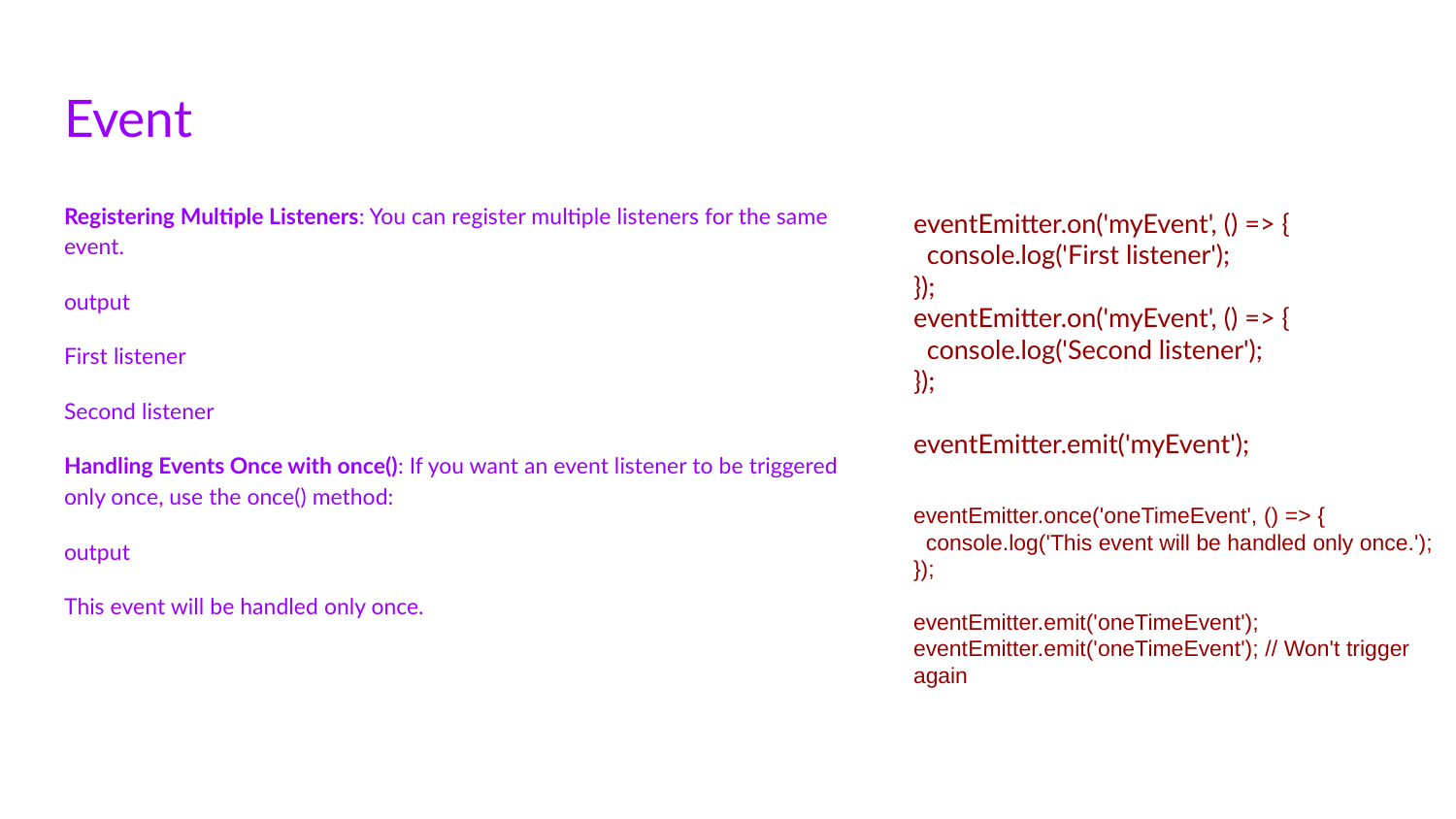

# Event
Registering Multiple Listeners: You can register multiple listeners for the same event.
output
First listener
Second listener
Handling Events Once with once(): If you want an event listener to be triggered only once, use the once() method:
output
This event will be handled only once.
eventEmitter.on('myEvent', () => {
  console.log('First listener');
});
eventEmitter.on('myEvent', () => {
  console.log('Second listener');
});

eventEmitter.emit('myEvent');

eventEmitter.once('oneTimeEvent', () => {
  console.log('This event will be handled only once.');
});

eventEmitter.emit('oneTimeEvent');
eventEmitter.emit('oneTimeEvent'); // Won't trigger again